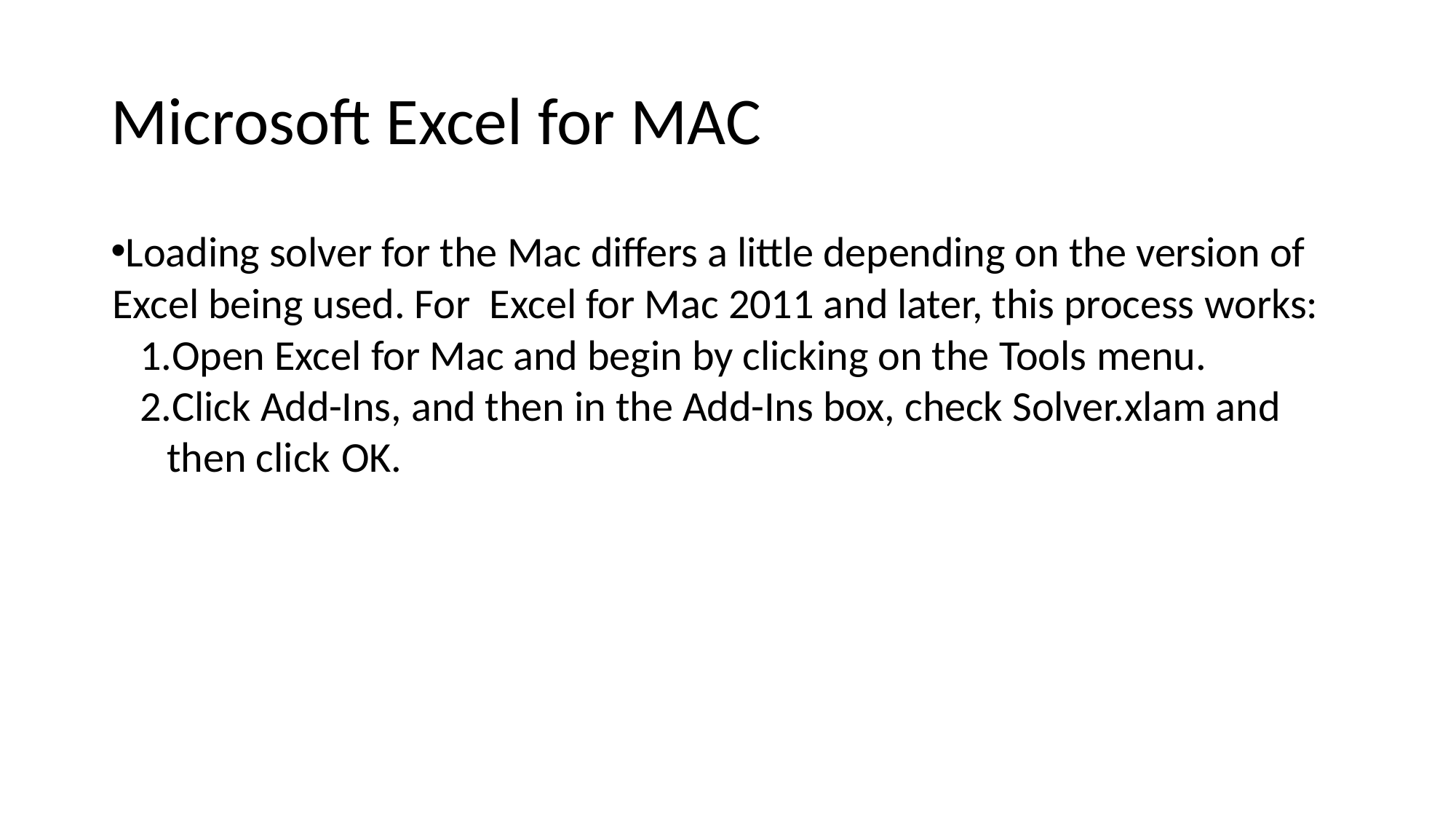

# Microsoft Excel for MAC
Loading solver for the Mac differs a little depending on the version of Excel being used. For  Excel for Mac 2011 and later, this process works:
Open Excel for Mac and begin by clicking on the Tools menu.
Click Add-Ins, and then in the Add-Ins box, check Solver.xlam and then click OK.